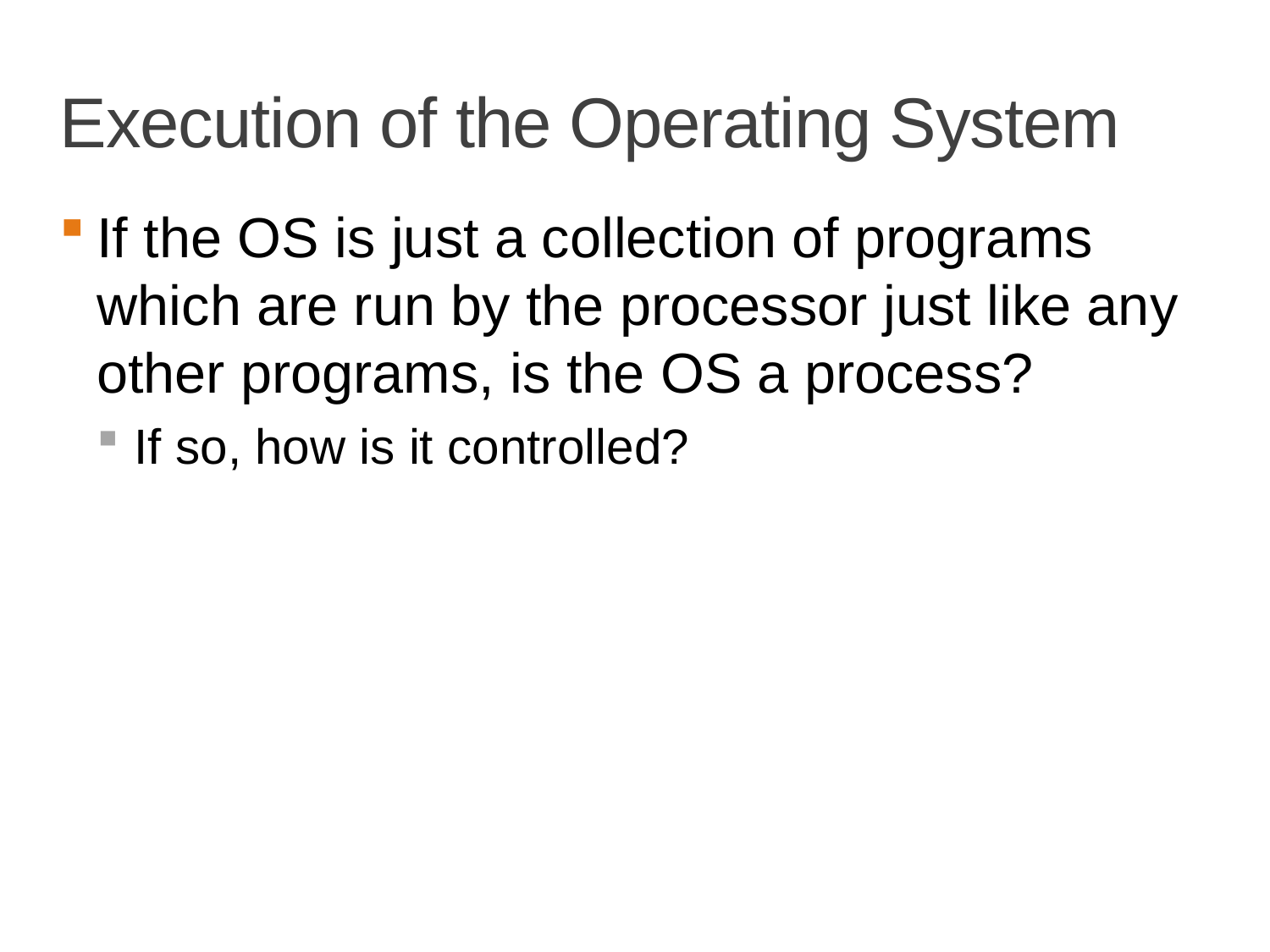

# Execution of the Operating System
If the OS is just a collection of programs which are run by the processor just like any other programs, is the OS a process?
If so, how is it controlled?